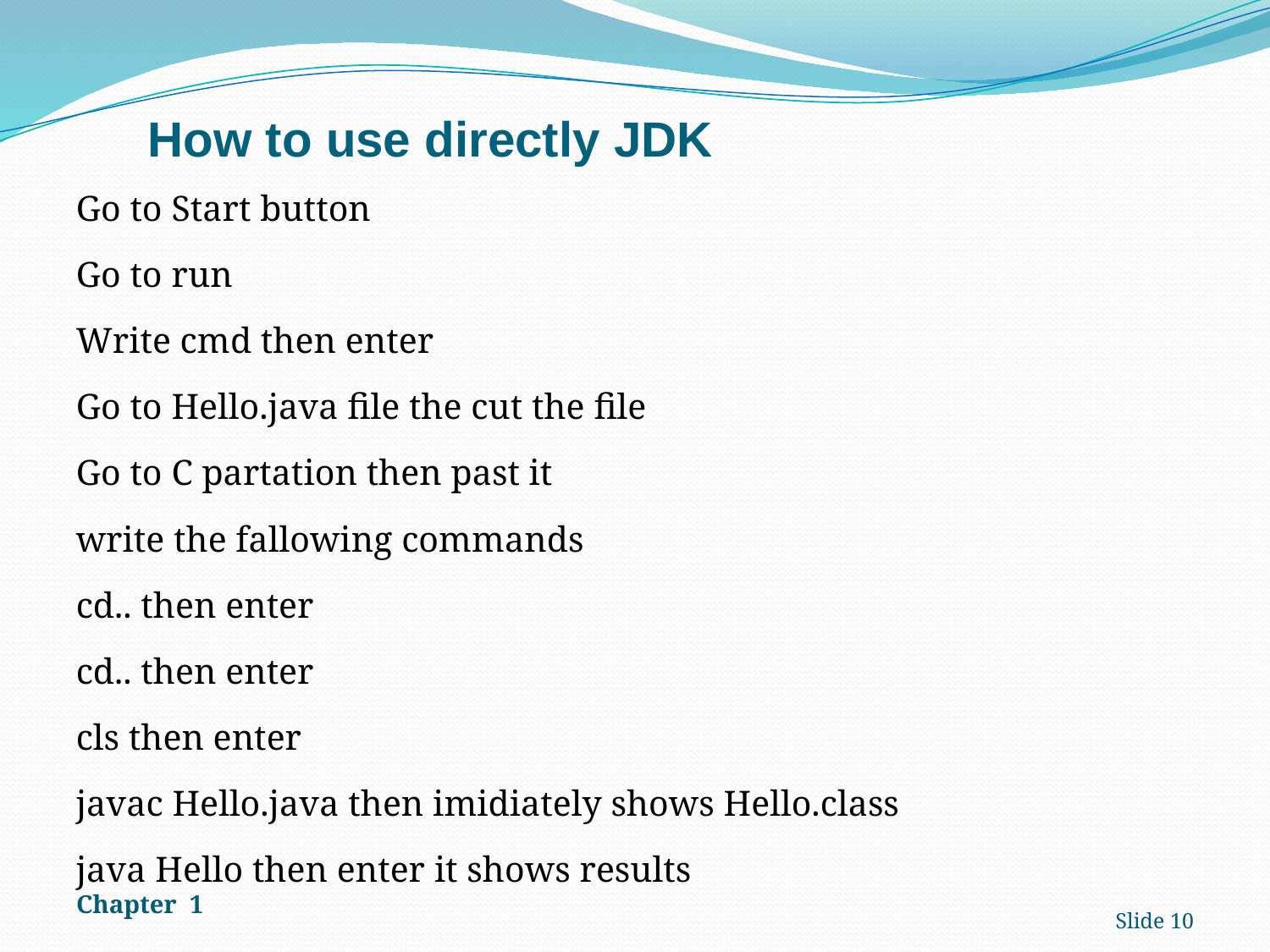

# How to use directly JDK
Go to Start button
Go to run
Write cmd then enter
Go to Hello.java file the cut the file
Go to C partation then past it
write the fallowing commands
cd.. then enter
cd.. then enter
cls then enter
javac Hello.java then imidiately shows Hello.class
java Hello then enter it shows results
Chapter  1
Slide 10